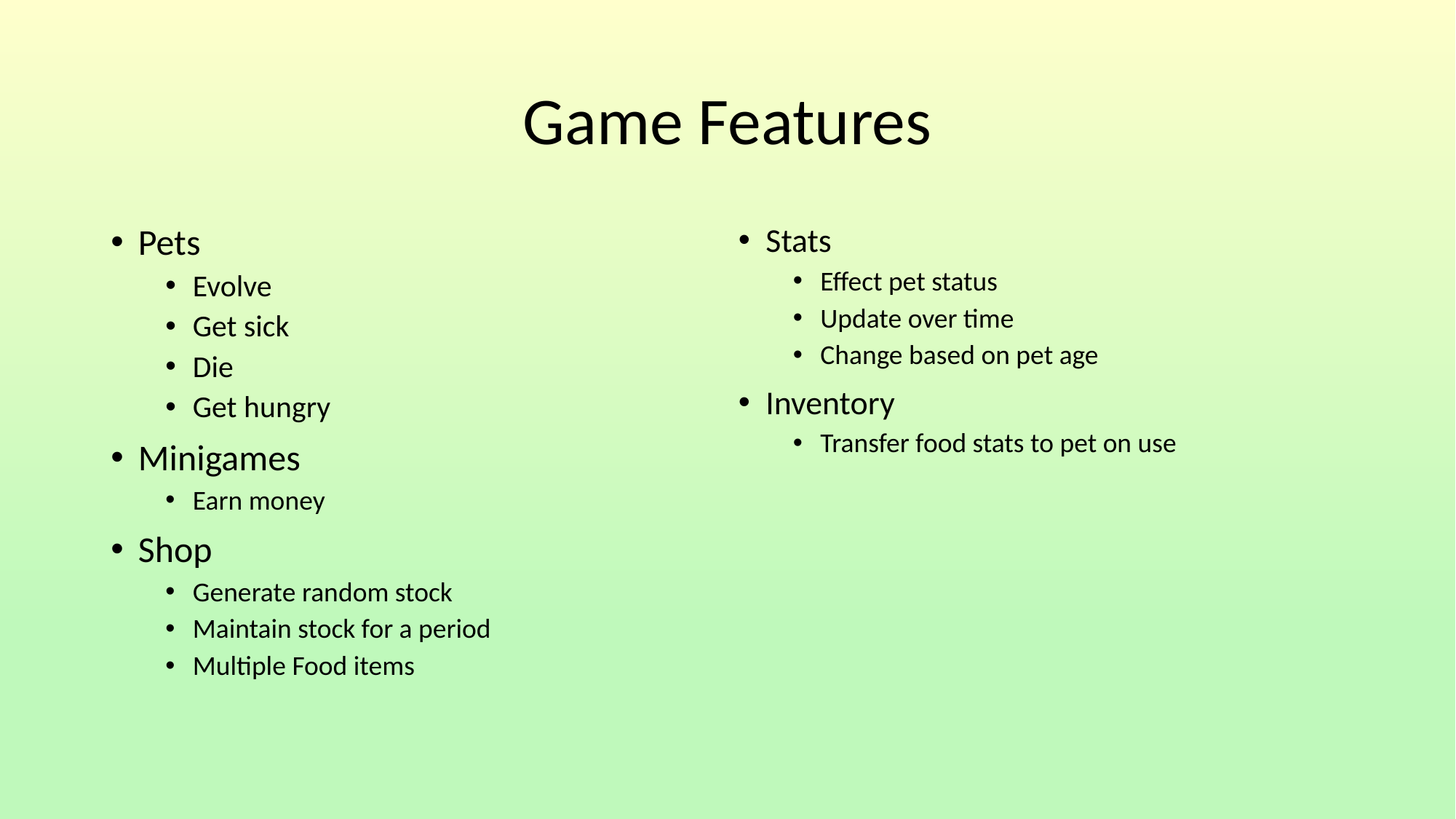

# Game Features
Pets
Evolve
Get sick
Die
Get hungry
Minigames
Earn money
Shop
Generate random stock
Maintain stock for a period
Multiple Food items

Stats
Effect pet status
Update over time
Change based on pet age
Inventory
Transfer food stats to pet on use